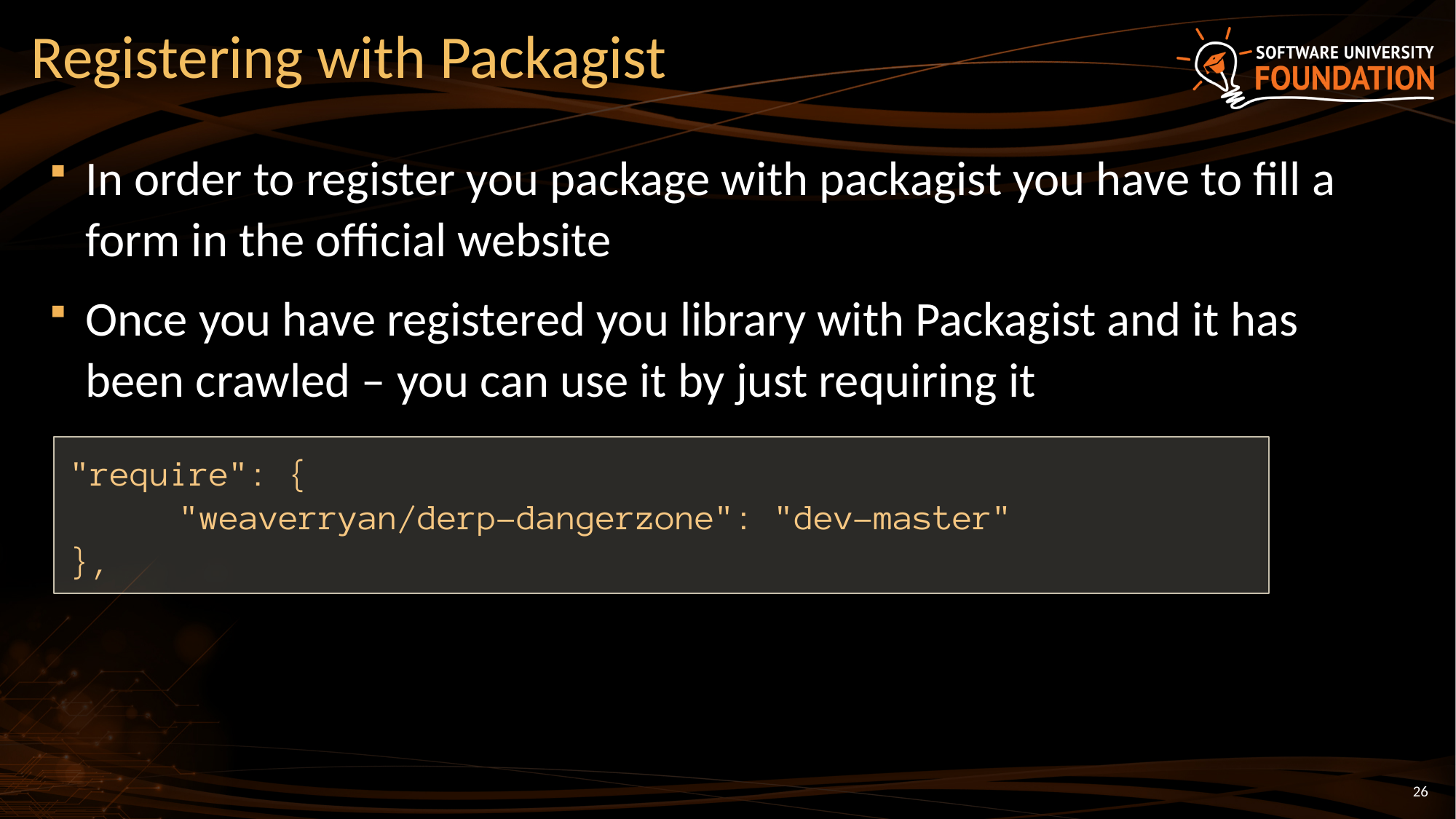

# Registering with Packagist
In order to register you package with packagist you have to fill a form in the official website
Once you have registered you library with Packagist and it has been crawled – you can use it by just requiring it
"require": {
	"weaverryan/derp-dangerzone": "dev-master"
},
26